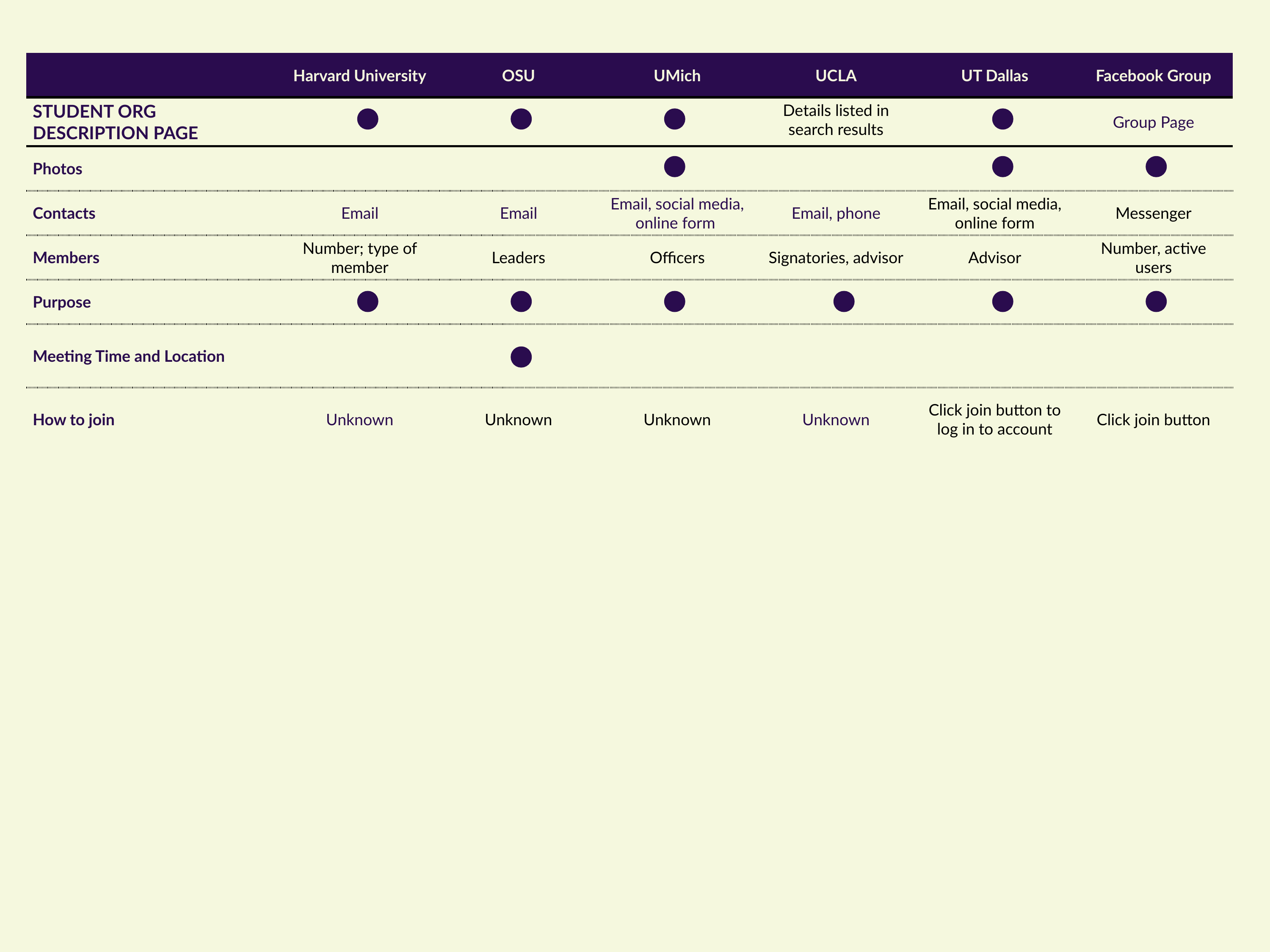

|  | Harvard University | OSU | UMich | UCLA | UT Dallas | Facebook Group |
| --- | --- | --- | --- | --- | --- | --- |
| STUDENT ORG DESCRIPTION PAGE |  |  |  | Details listed in search results |  | Group Page |
| Photos |  |  |  |  |  |  |
| Contacts | Email | Email | Email, social media, online form | Email, phone | Email, social media, online form | Messenger |
| Members | Number; type of member | Leaders | Officers | Signatories, advisor | Advisor | Number, active users |
| Purpose |  |  |  |  |  |  |
| Meeting Time and Location |  |  |  |  |  |  |
| How to join | Unknown | Unknown | Unknown | Unknown | Click join button to log in to account | Click join button |